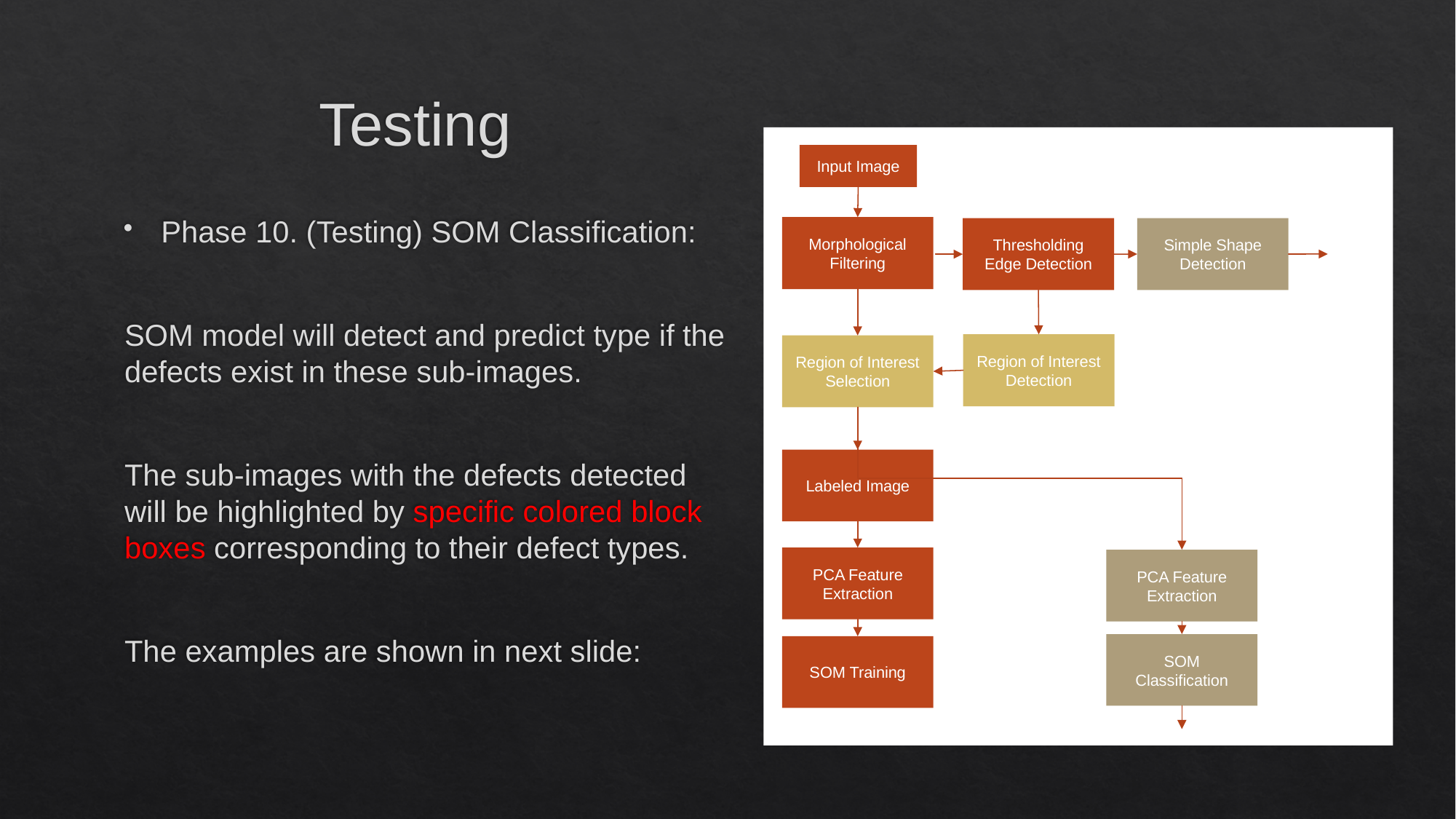

# Testing

Input Image
Morphological Filtering
Simple Shape Detection
Thresholding Edge Detection
Region of Interest Detection
Region of Interest Selection
Labeled Image
PCA Feature Extraction
PCA Feature Extraction
SOM Classification
SOM Training
Phase 10. (Testing) SOM Classification:

SOM model will detect and predict type if the defects exist in these sub-images.

The sub-images with the defects detected will be highlighted by specific colored block boxes corresponding to their defect types.

The examples are shown in next slide: